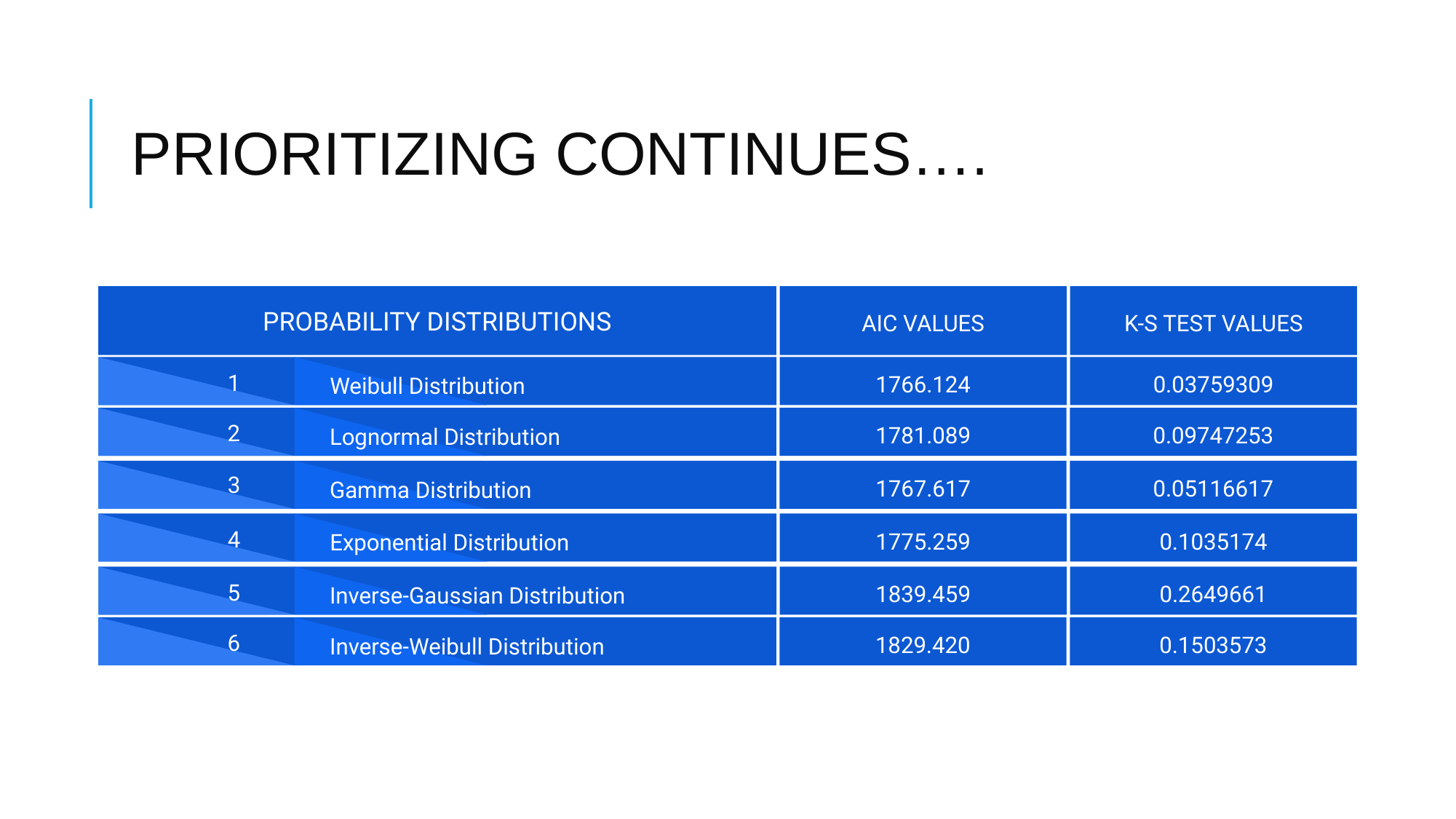

# PRIORITIZING CONTINUES….
PROBABILITY DISTRIBUTIONS
K-S TEST VALUES
AIC VALUES

1766.124

0.03759309

Weibull Distribution
1

1781.089

0.09747253

Lognormal Distribution
2

1767.617

0.05116617

Gamma Distribution
3

1775.259

0.1035174

Exponential Distribution
4

1839.459

0.2649661

Inverse-Gaussian Distribution
5

1829.420

0.1503573

Inverse-Weibull Distribution
6